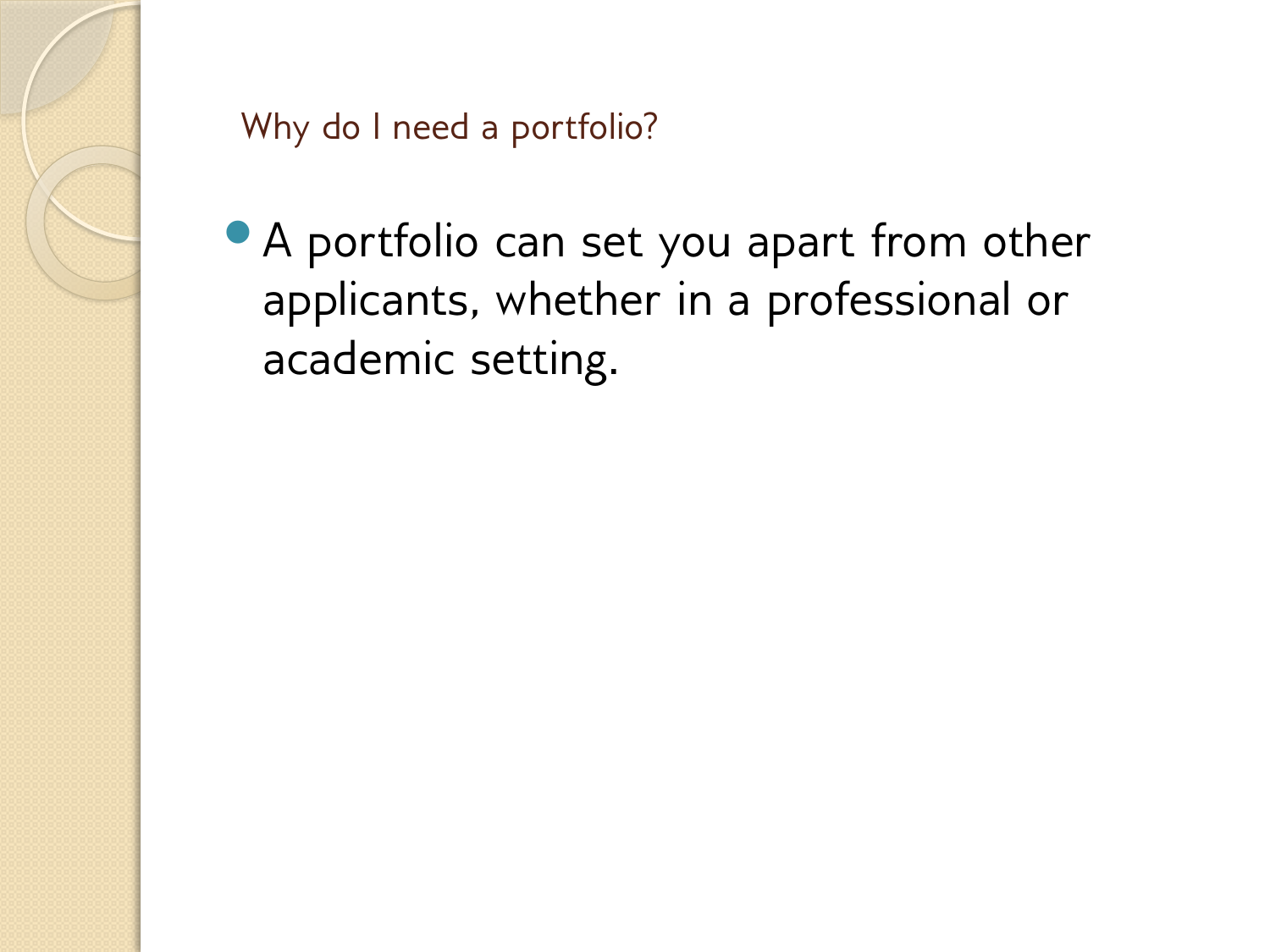

# Why do I need a portfolio?
A portfolio can set you apart from other applicants, whether in a professional or academic setting.